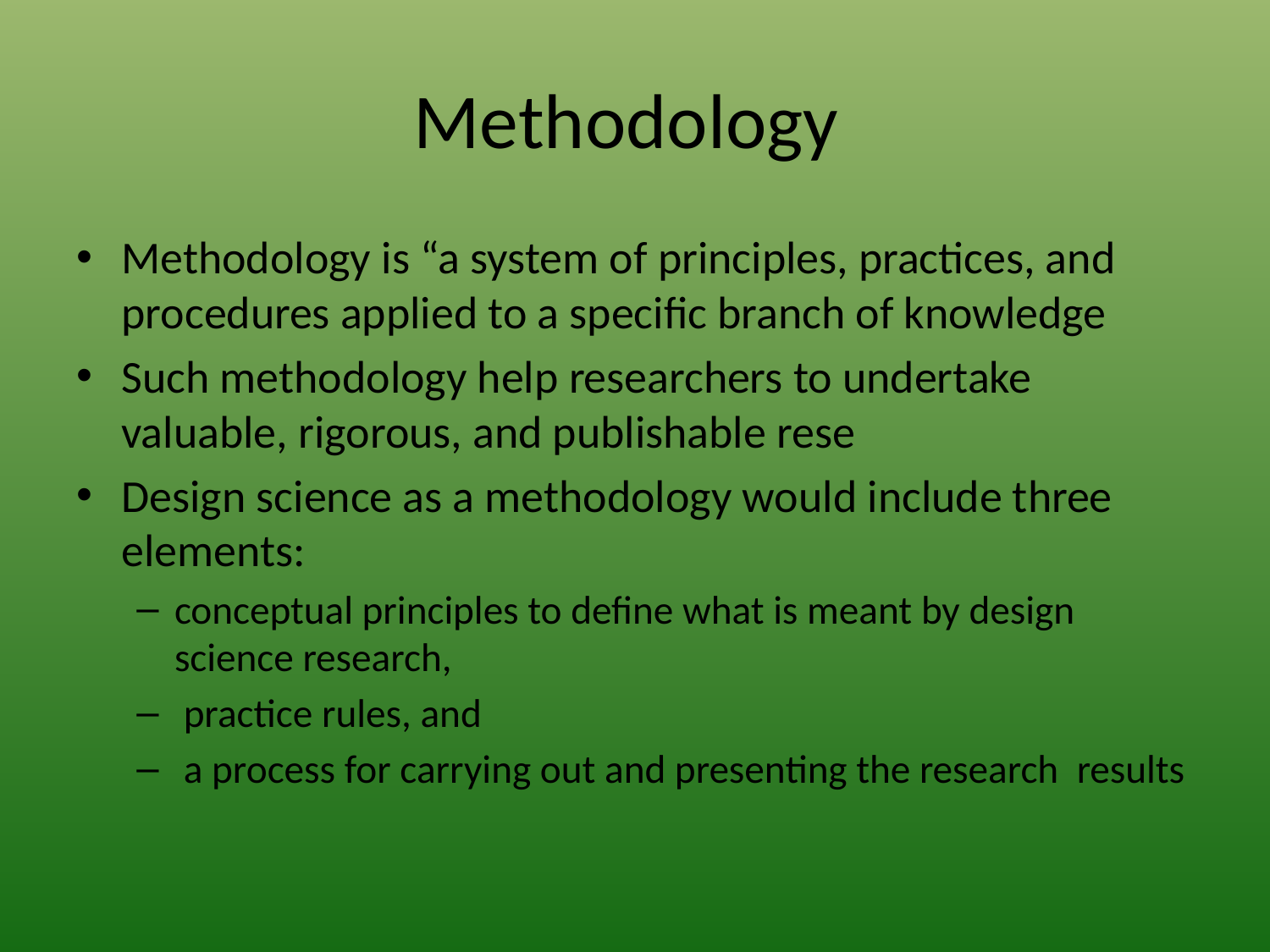

# Methodology
Methodology is “a system of principles, practices, and procedures applied to a specific branch of knowledge
Such methodology help researchers to undertake valuable, rigorous, and publishable rese
Design science as a methodology would include three elements:
conceptual principles to define what is meant by design science research,
 practice rules, and
 a process for carrying out and presenting the research  results